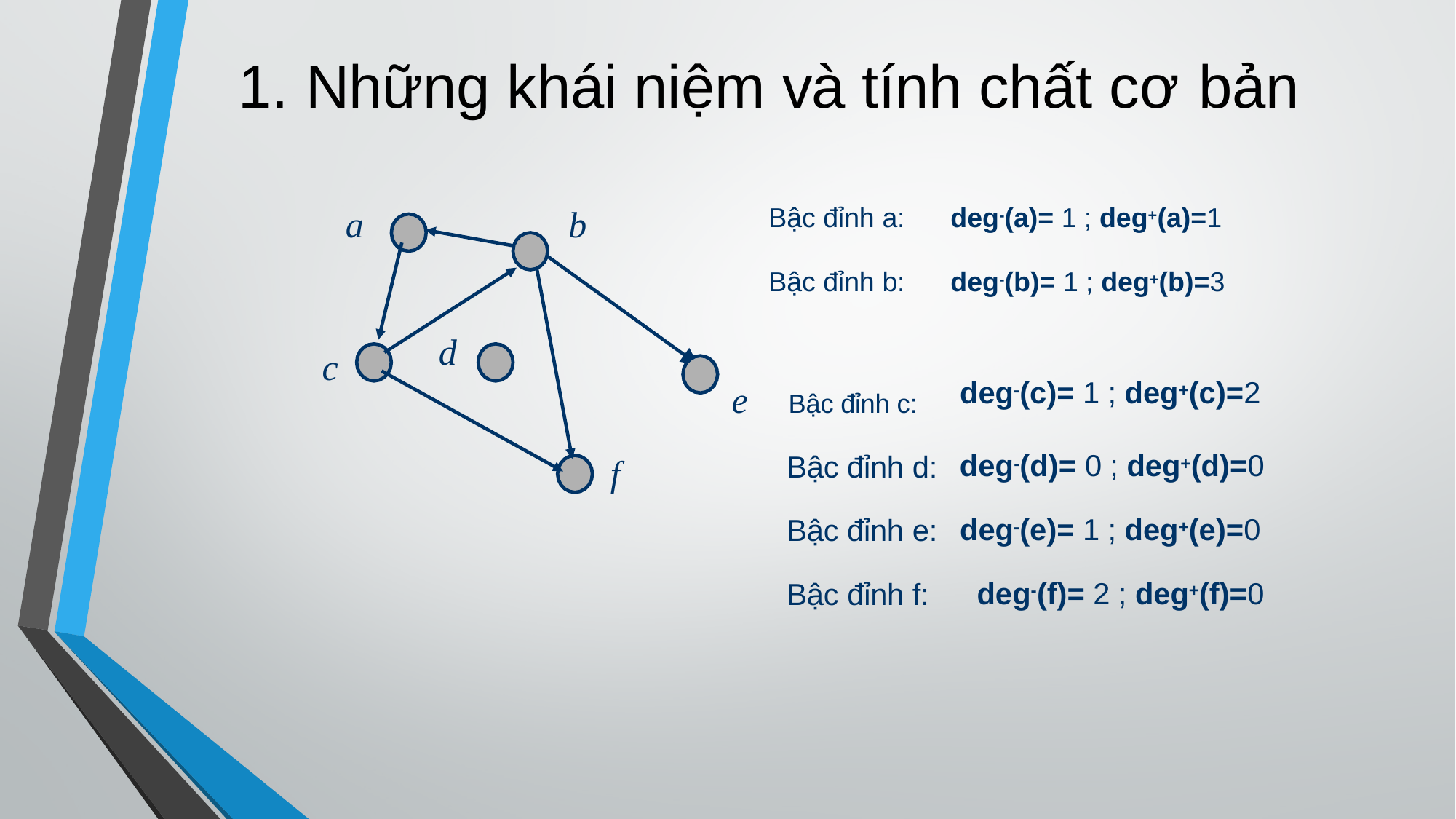

# 1. Những khái niệm và tính chất cơ bản
Bậc đỉnh a:
deg-(a)= 1 ; deg+(a)=1
b
a

Bậc đỉnh b:
deg-(b)= 1 ; deg+(b)=3
d
c
e	Bậc đỉnh c:
deg-(c)= 1 ; deg+(c)=2
deg-(d)= 0 ; deg+(d)=0
Bậc đỉnh d:
f
deg-(e)= 1 ; deg+(e)=0
Bậc đỉnh e:
deg-(f)= 2 ; deg+(f)=0

Bậc đỉnh f: